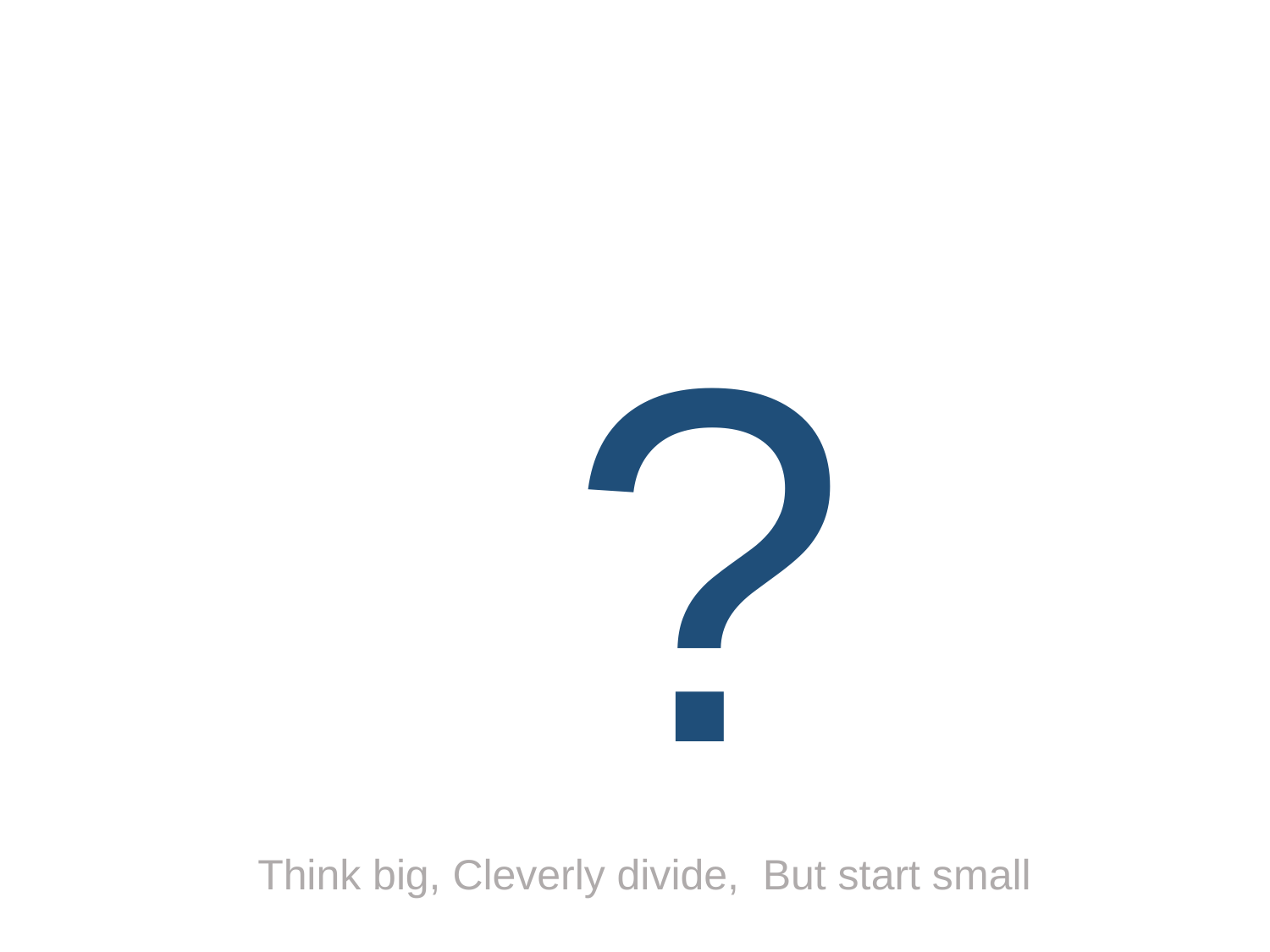

?
Think big, Cleverly divide,  But start small